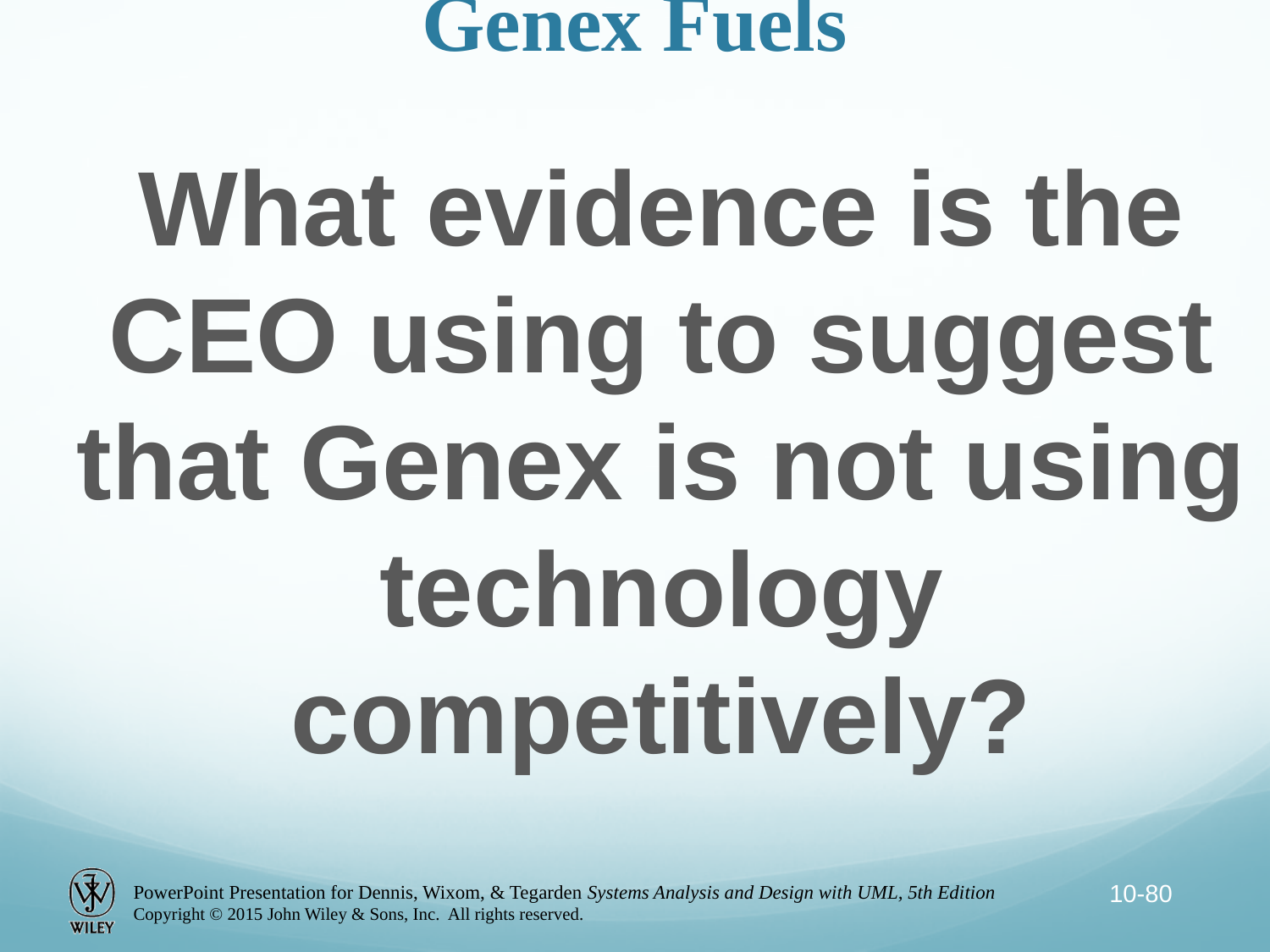

# Genex Fuels

What evidence is the CEO using to suggest that Genex is not using technology competitively?
10-80